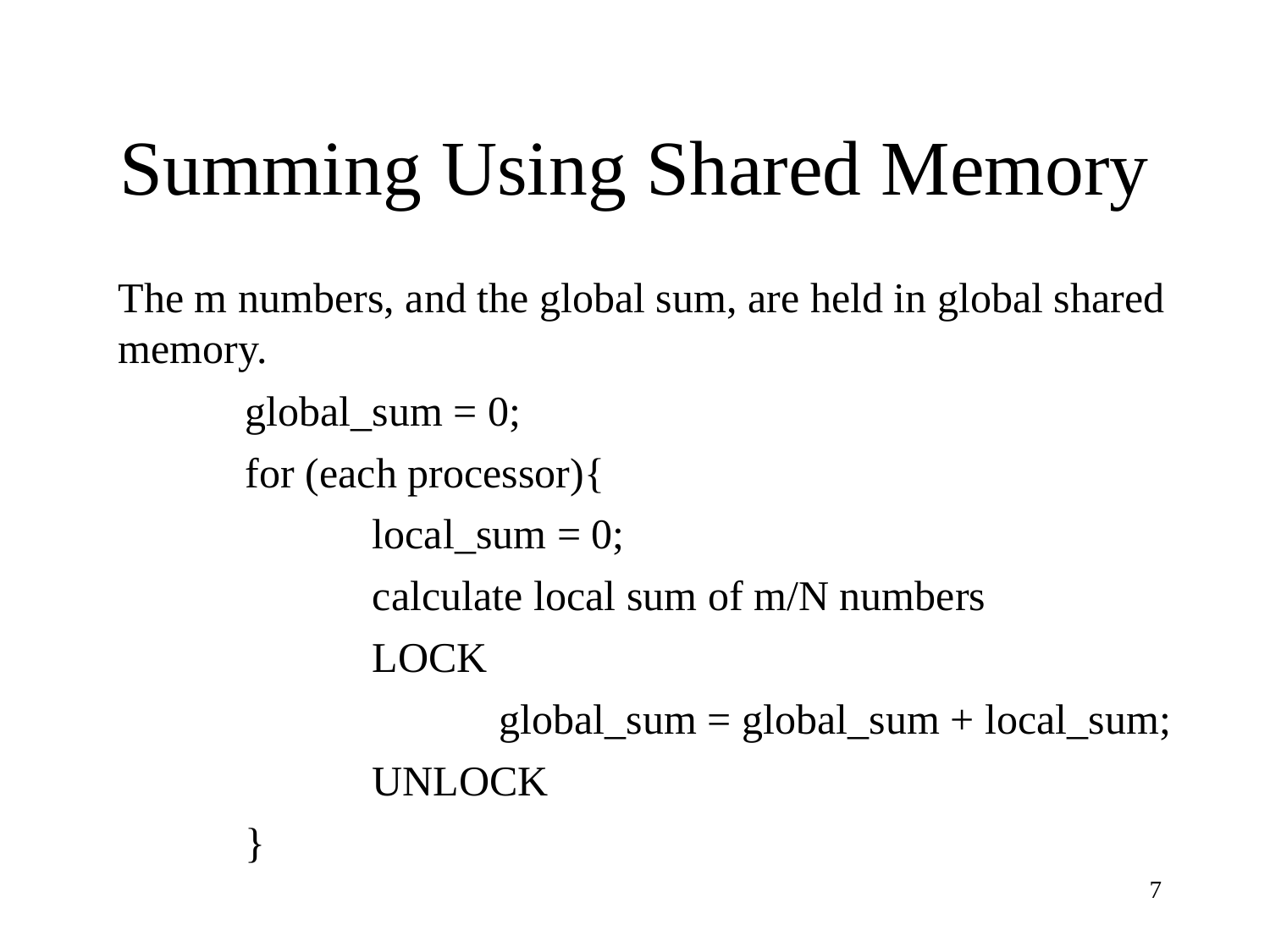

# Summing Using Shared Memory
The m numbers, and the global sum, are held in global shared memory.
	global_sum = 0;
	for (each processor){
		local_sum = 0;
		calculate local sum of m/N numbers
		LOCK
			global_sum = global_sum + local_sum;
		UNLOCK
	}
7